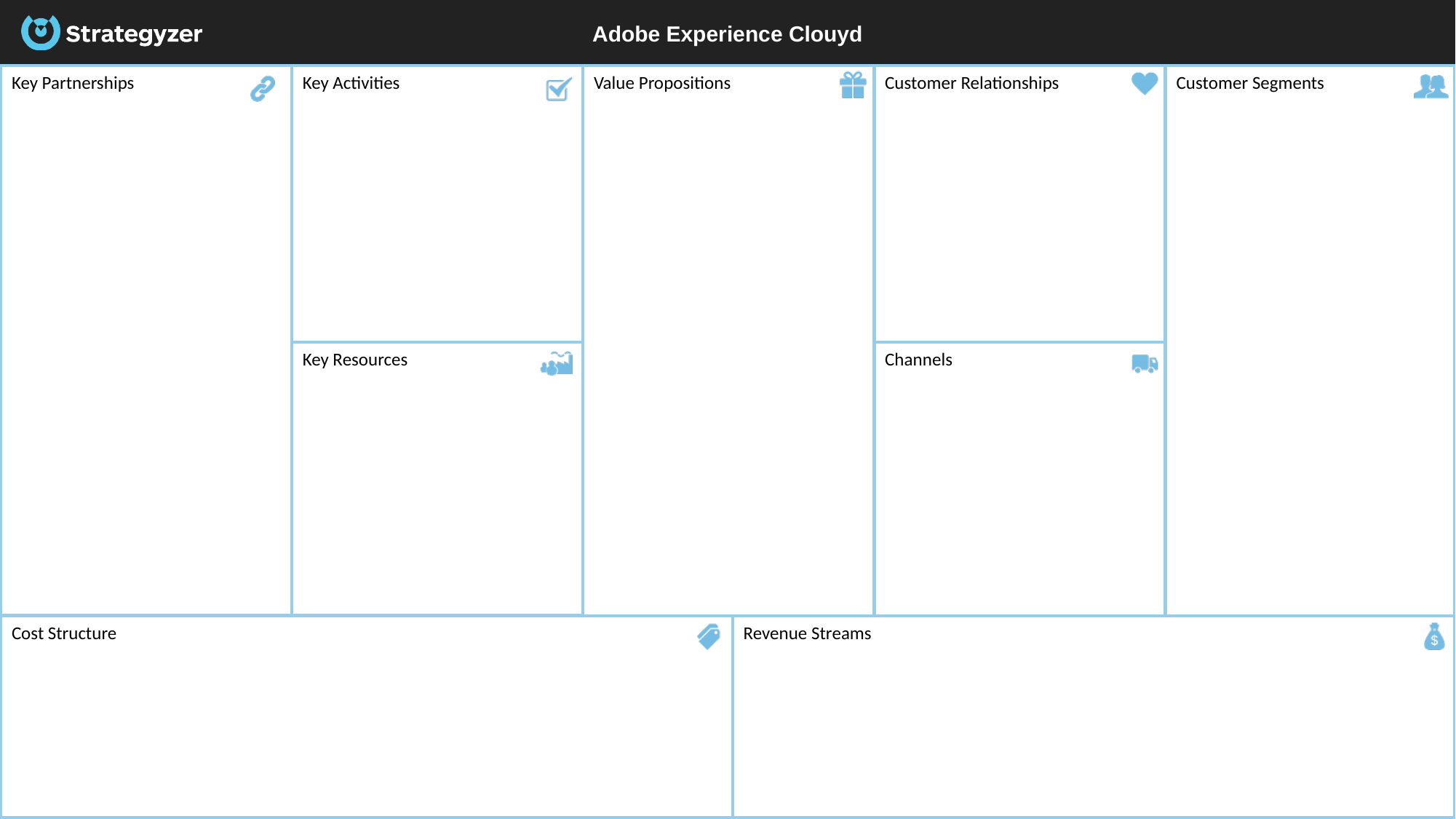

# Adobe Experience Clouyd
Key Partnerships
Key Activities
Customer Segments
Customer Relationships
Value Propositions

Channels
Key Resources
Cost Structure
Revenue Streams